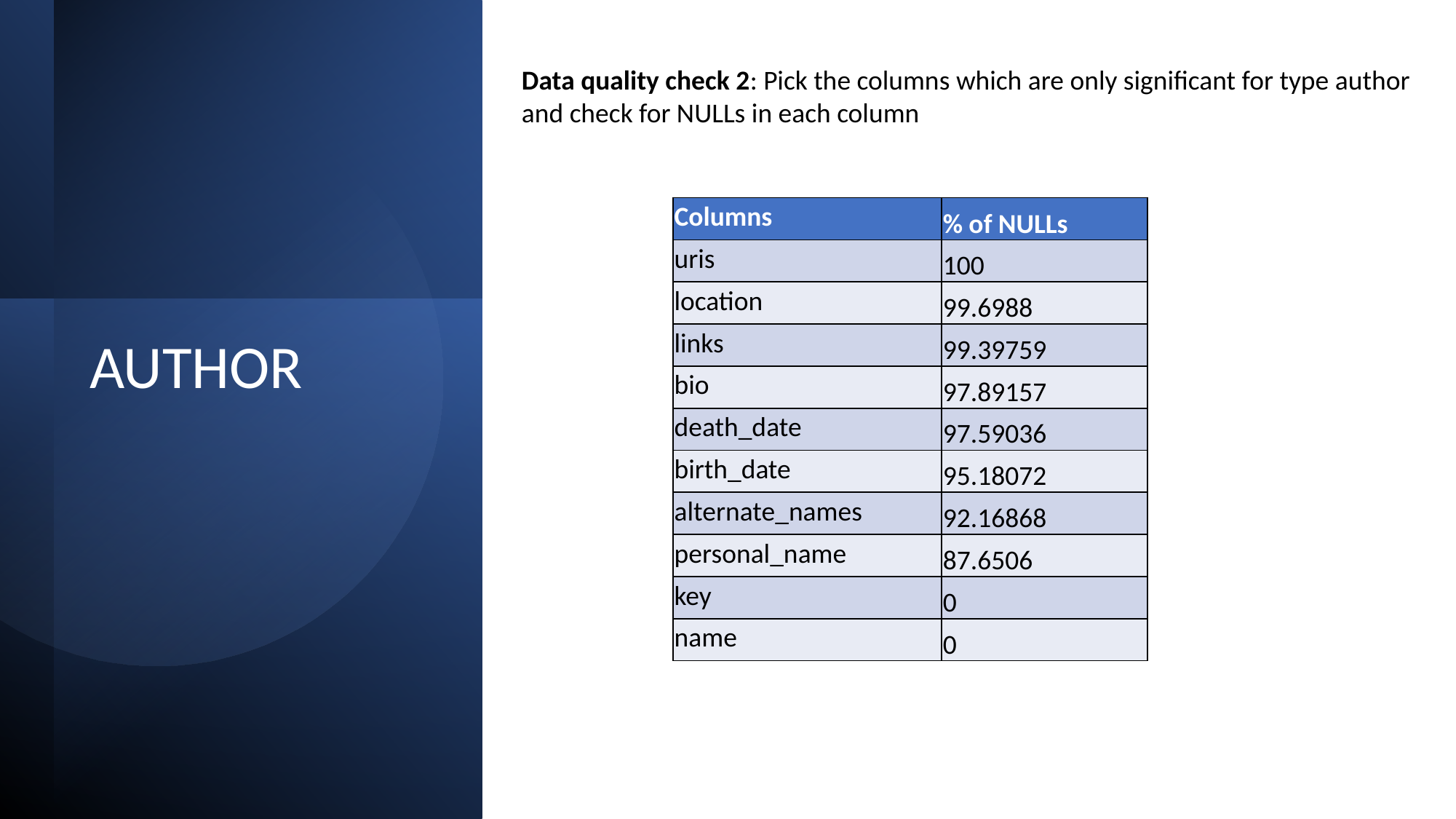

Data quality check 2: Pick the columns which are only significant for type author  and check for NULLs in each column

| Columns | % of NULLs |
| --- | --- |
| uris | 100 |
| location | 99.6988 |
| links | 99.39759 |
| bio | 97.89157 |
| death\_date | 97.59036 |
| birth\_date | 95.18072 |
| alternate\_names | 92.16868 |
| personal\_name | 87.6506 |
| key | 0 |
| name | 0 |

# AUTHOR